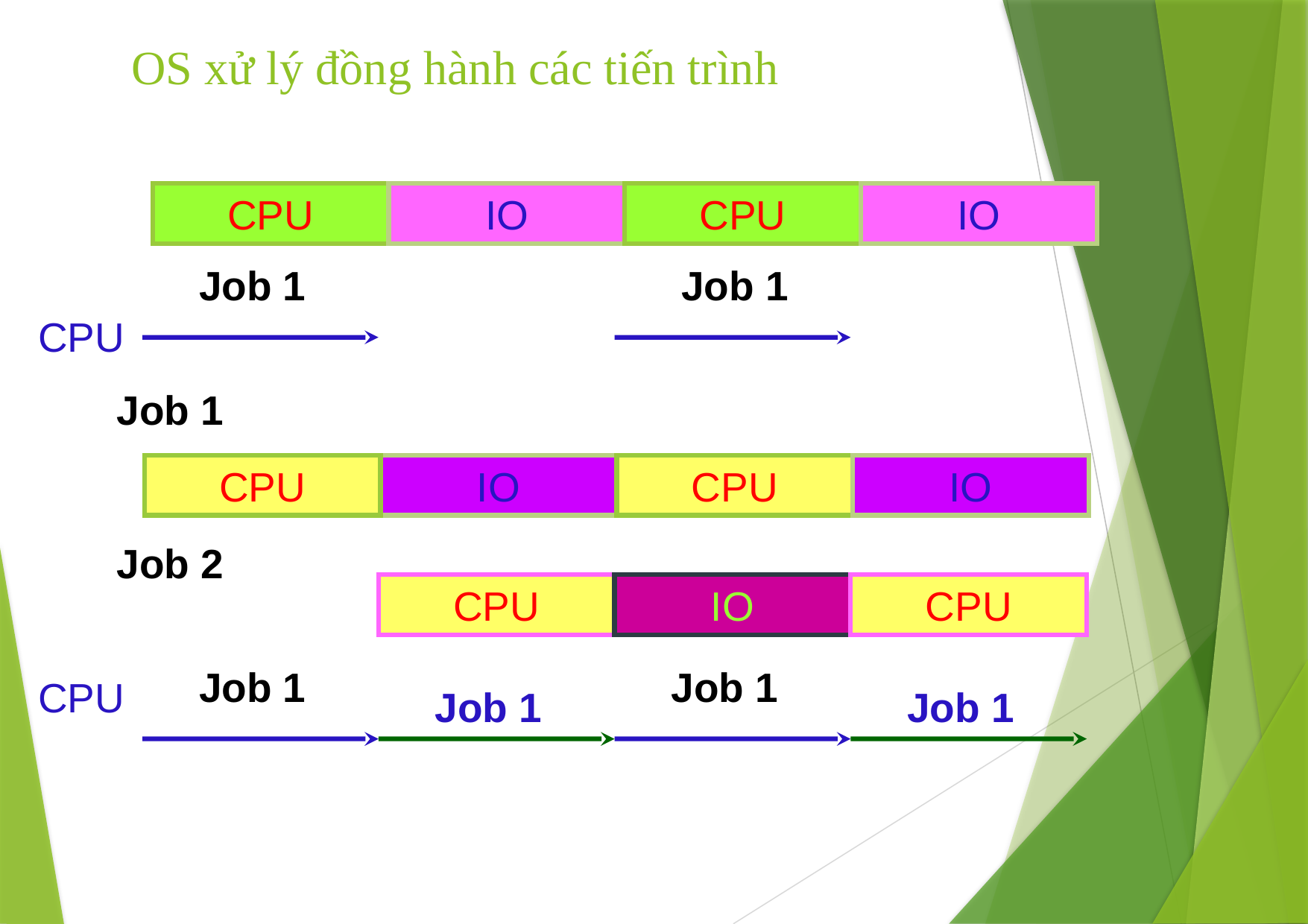

# OS xử lý đồng hành các tiến trình

CPU
IO
CPU
IO
Job 1

Job 1

CPU
Job 1
CPU
IO
CPU
IO
Job 2
CPU
IO
CPU
Job 1

Job 1

CPU
Job 1
Job 1

6